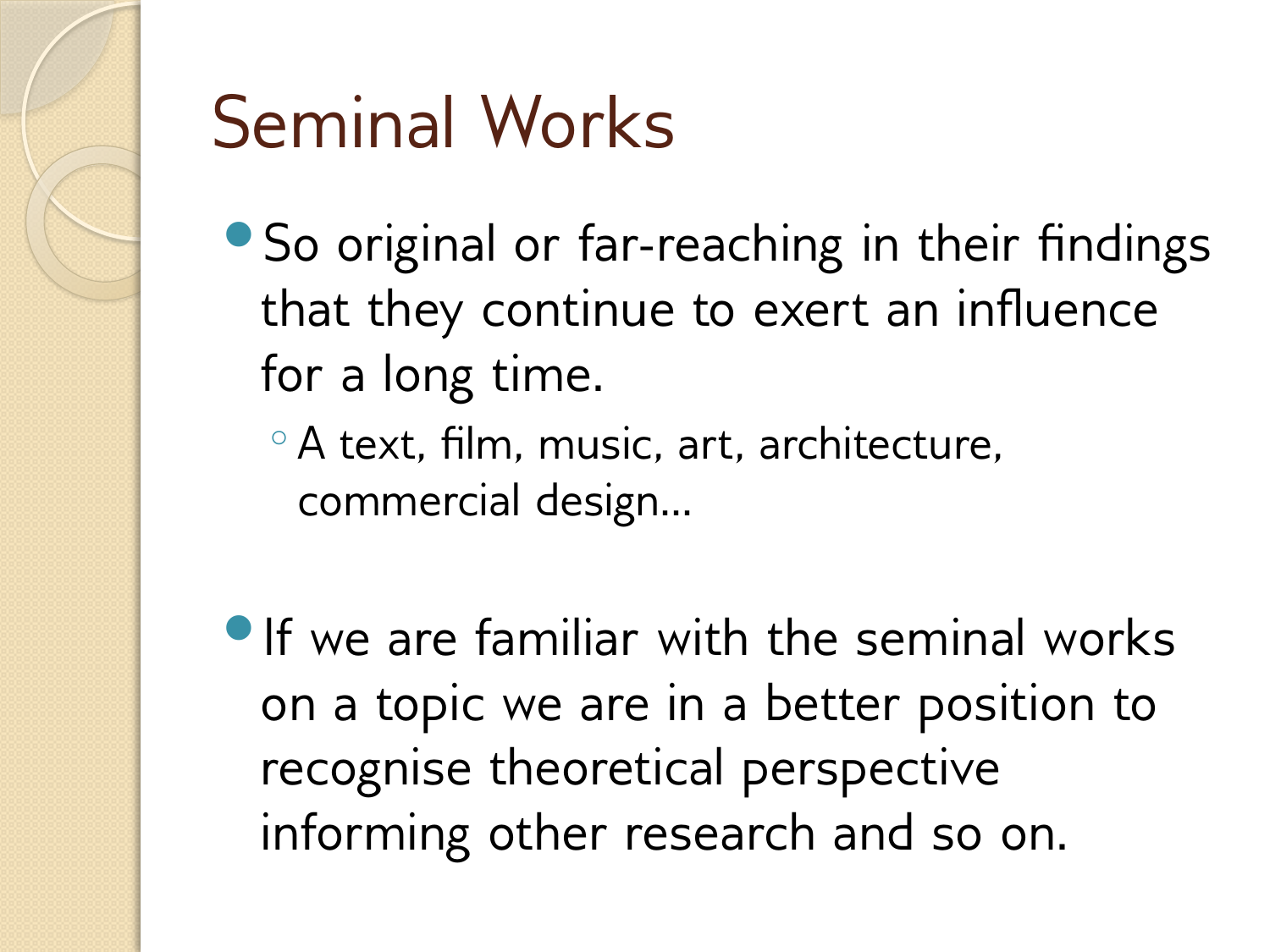

# Seminal Works
So original or far-reaching in their findings that they continue to exert an influence for a long time.
A text, film, music, art, architecture, commercial design...

If we are familiar with the seminal works on a topic we are in a better position to recognise theoretical perspective informing other research and so on.